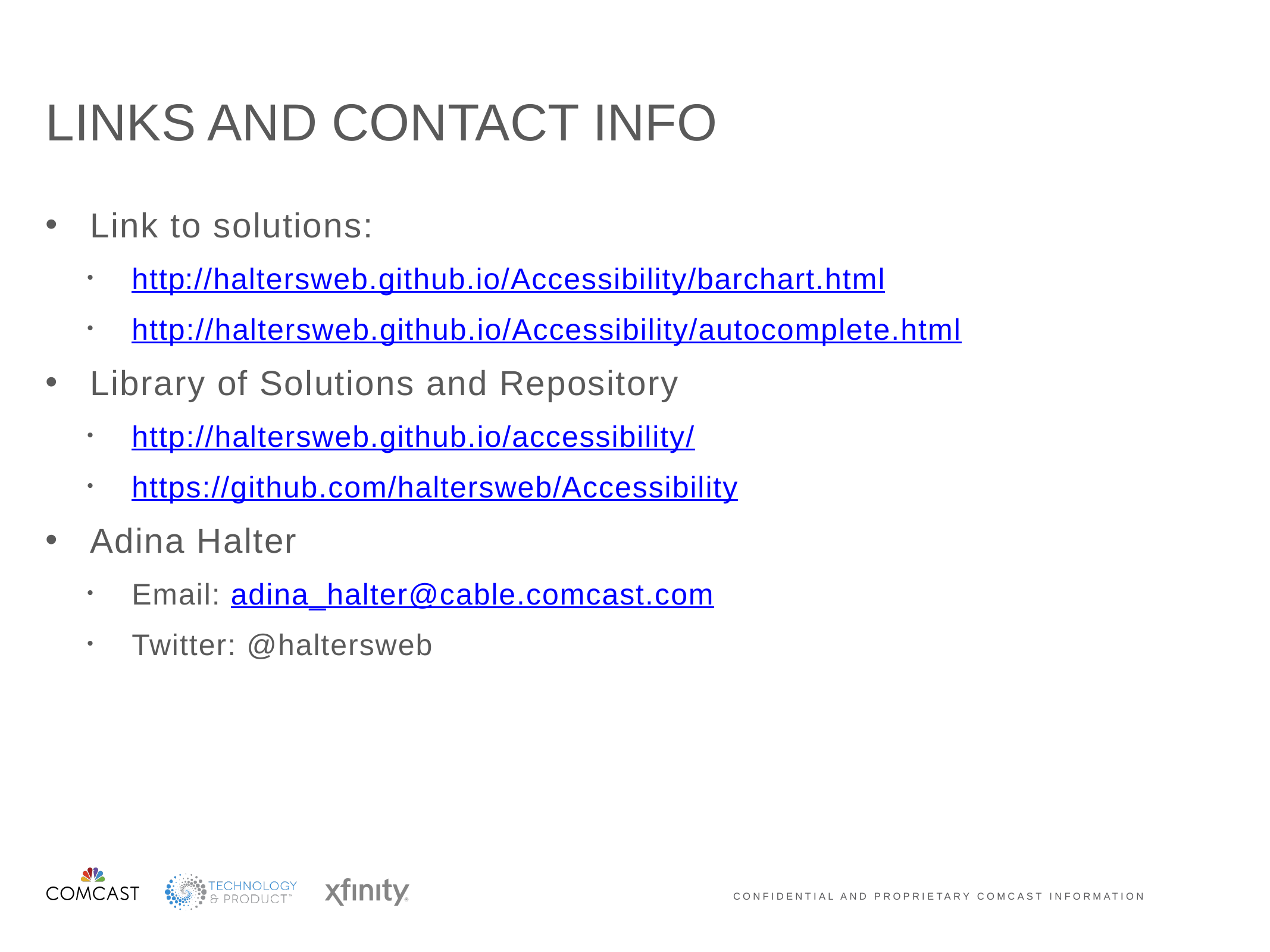

# LINKS AND CONTACT INFO
Link to solutions:
http://haltersweb.github.io/Accessibility/barchart.html
http://haltersweb.github.io/Accessibility/autocomplete.html
Library of Solutions and Repository
http://haltersweb.github.io/accessibility/
https://github.com/haltersweb/Accessibility
Adina Halter
Email: adina_halter@cable.comcast.com
Twitter: @haltersweb